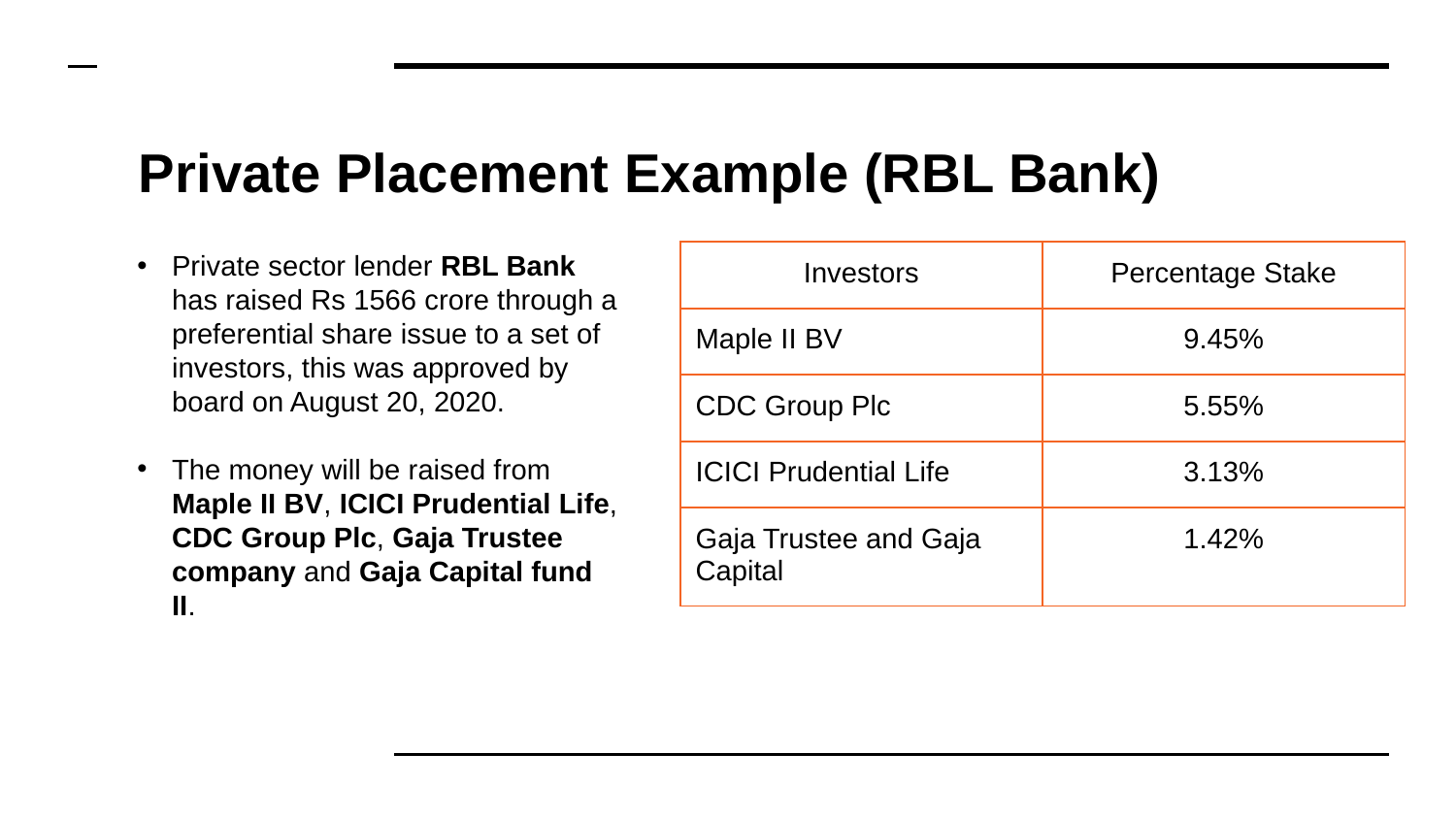

# Private Placement Example (RBL Bank)

Private sector lender RBL Bank has raised Rs 1566 crore through a preferential share issue to a set of investors, this was approved by board on August 20, 2020.

The money will be raised from Maple II BV, ICICI Prudential Life, CDC Group Plc, Gaja Trustee company and Gaja Capital fund II.
| Investors | Percentage Stake |
| --- | --- |
| Maple II BV | 9.45% |
| CDC Group Plc | 5.55% |
| ICICI Prudential Life | 3.13% |
| Gaja Trustee and Gaja Capital | 1.42% |